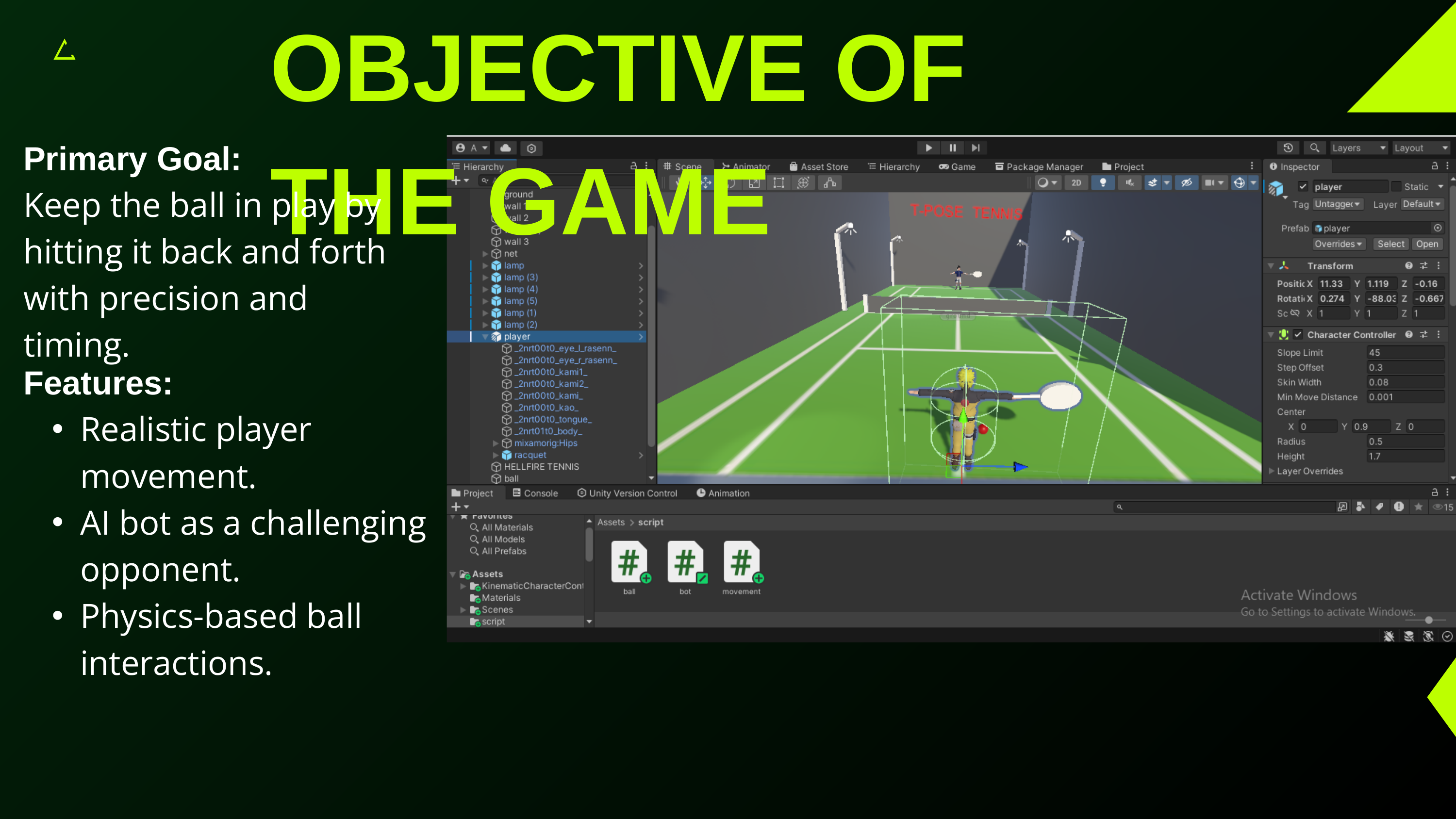

OBJECTIVE OF THE GAME

Primary Goal:
Keep the ball in play by hitting it back and forth with precision and timing.

Features:
Realistic player movement.
AI bot as a challenging opponent.
Physics-based ball interactions.